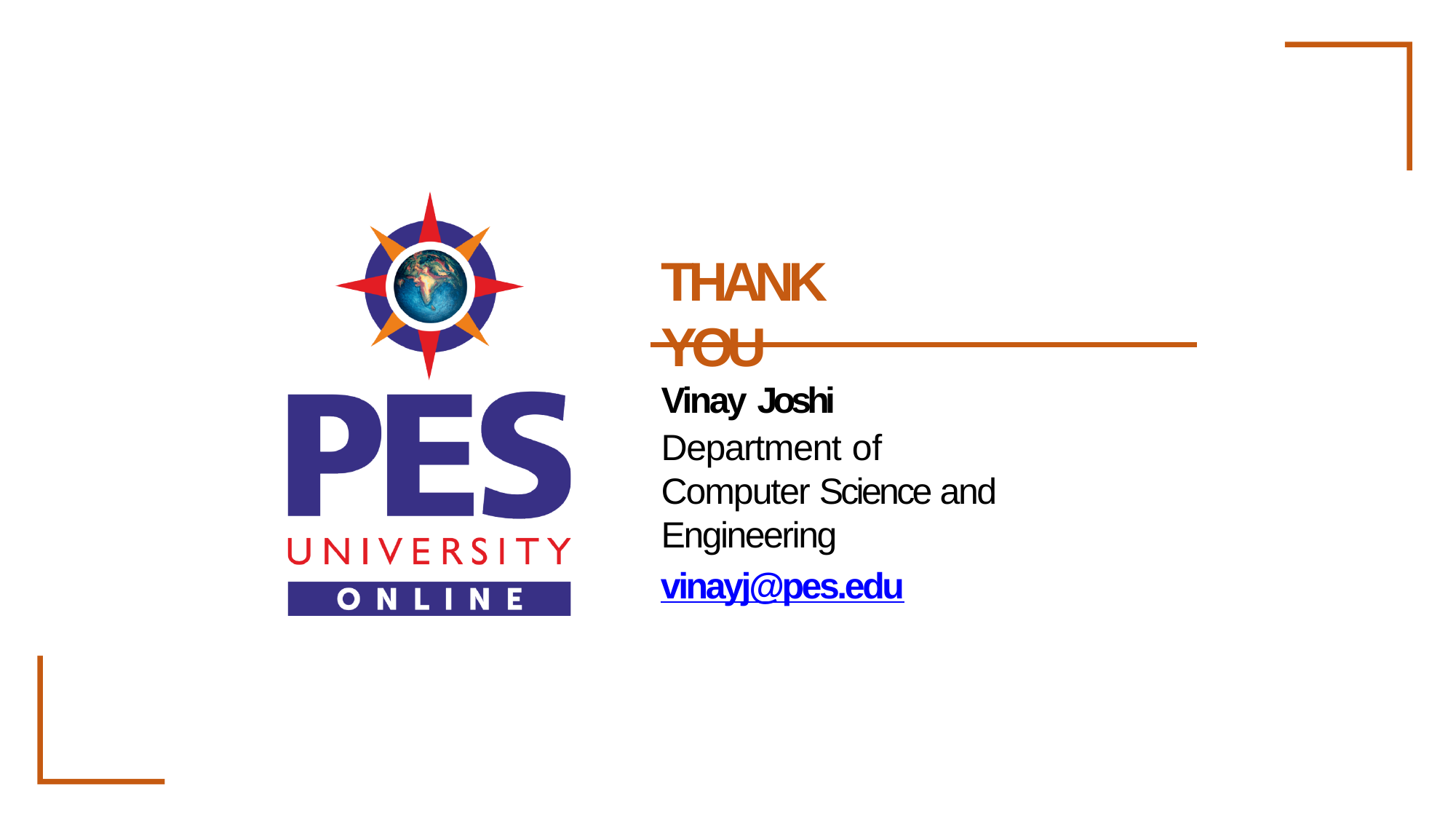

# THANK YOU

Vinay Joshi
Department of
Computer Science and Engineering
vinayj@pes.edu